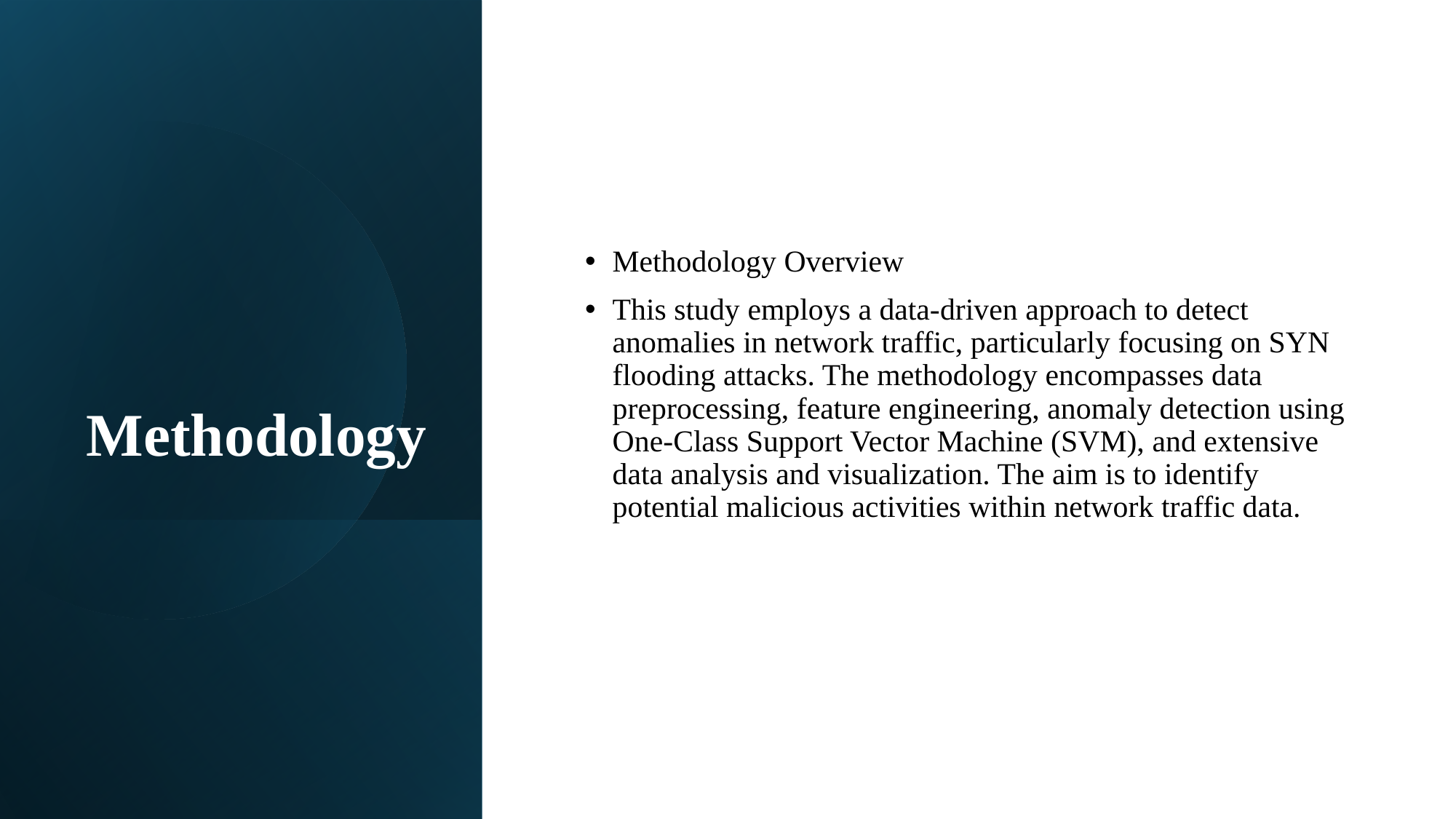

# Methodology
Methodology Overview
This study employs a data-driven approach to detect anomalies in network traffic, particularly focusing on SYN flooding attacks. The methodology encompasses data preprocessing, feature engineering, anomaly detection using One-Class Support Vector Machine (SVM), and extensive data analysis and visualization. The aim is to identify potential malicious activities within network traffic data.